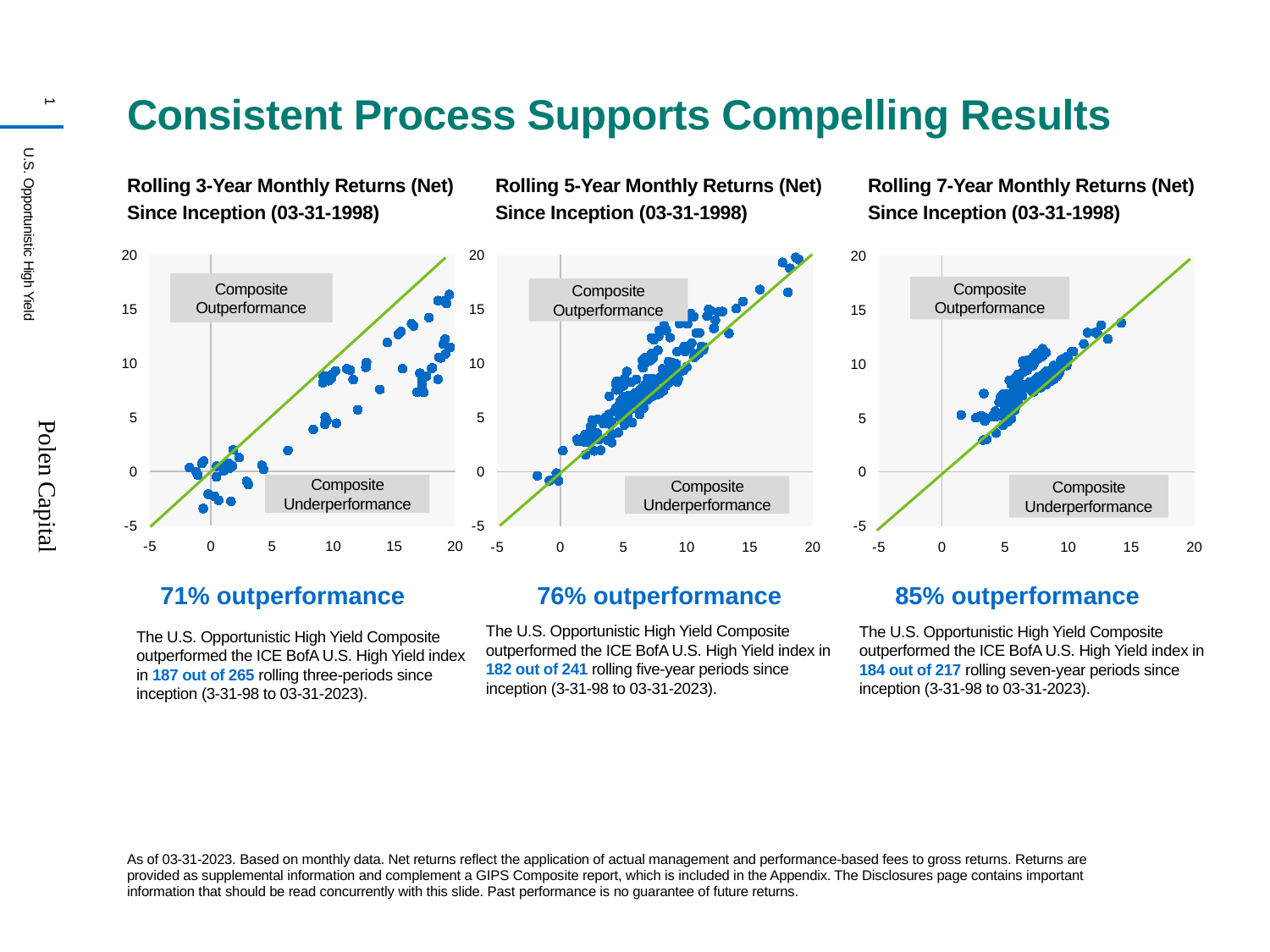

1
# Consistent Process Supports Compelling Results
Rolling 7-Year Monthly Returns (Net)
Since Inception (03-31-1998)

### Chart

| Category | Y-Account |
|---|---|
Composite Outperformance
Composite Underperformance
The U.S. Opportunistic High Yield Composite outperformed the ICE BofA U.S. High Yield index in 184 out of 217 rolling seven-year periods since inception (3-31-98 to 03-31-2023).
85% outperformance
Rolling 5-Year Monthly Returns (Net)
Since Inception (03-31-1998)

### Chart

| Category | Y-Account |
|---|---|
76% outperformance
The U.S. Opportunistic High Yield Composite outperformed the ICE BofA U.S. High Yield index in 182 out of 241 rolling five-year periods since inception (3-31-98 to 03-31-2023).
Rolling 3-Year Monthly Returns (Net)
Since Inception (03-31-1998)

### Chart

| Category | Y-Account |
|---|---|
Composite Outperformance
The U.S. Opportunistic High Yield Composite outperformed the ICE BofA U.S. High Yield index in 187 out of 265 rolling three-periods since inception (3-31-98 to 03-31-2023).
71% outperformance
Composite Outperformance
Composite Underperformance
Composite Underperformance
U.S. Opportunistic High Yield
Polen Capital
As of 03-31-2023. Based on monthly data. Net returns reflect the application of actual management and performance-based fees to gross returns. Returns are provided as supplemental information and complement a GIPS Composite report, which is included in the Appendix. The Disclosures page contains important information that should be read concurrently with this slide. Past performance is no guarantee of future returns.